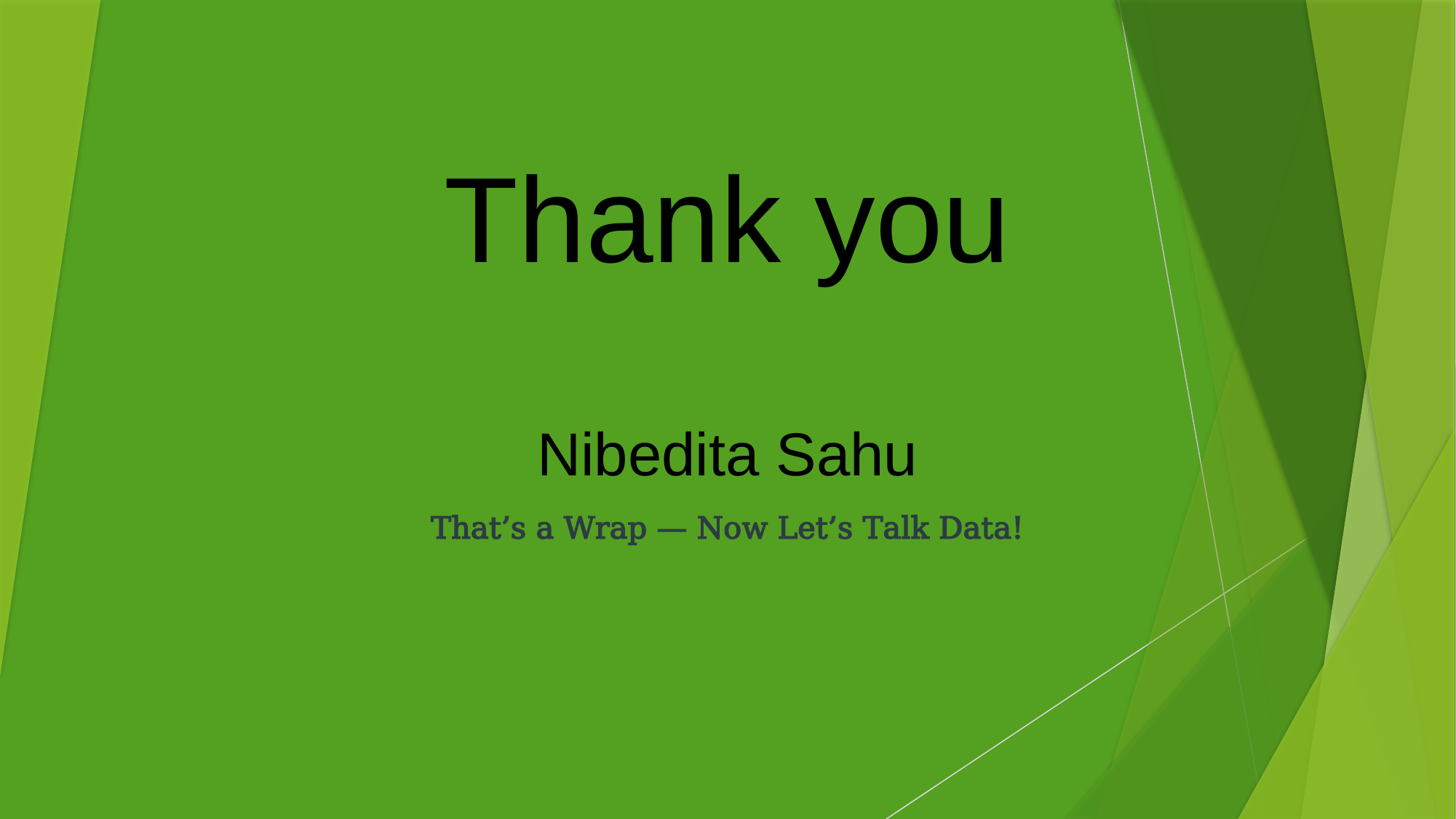

# Thank you
Nibedita Sahu
That’s a Wrap — Now Let’s Talk Data!